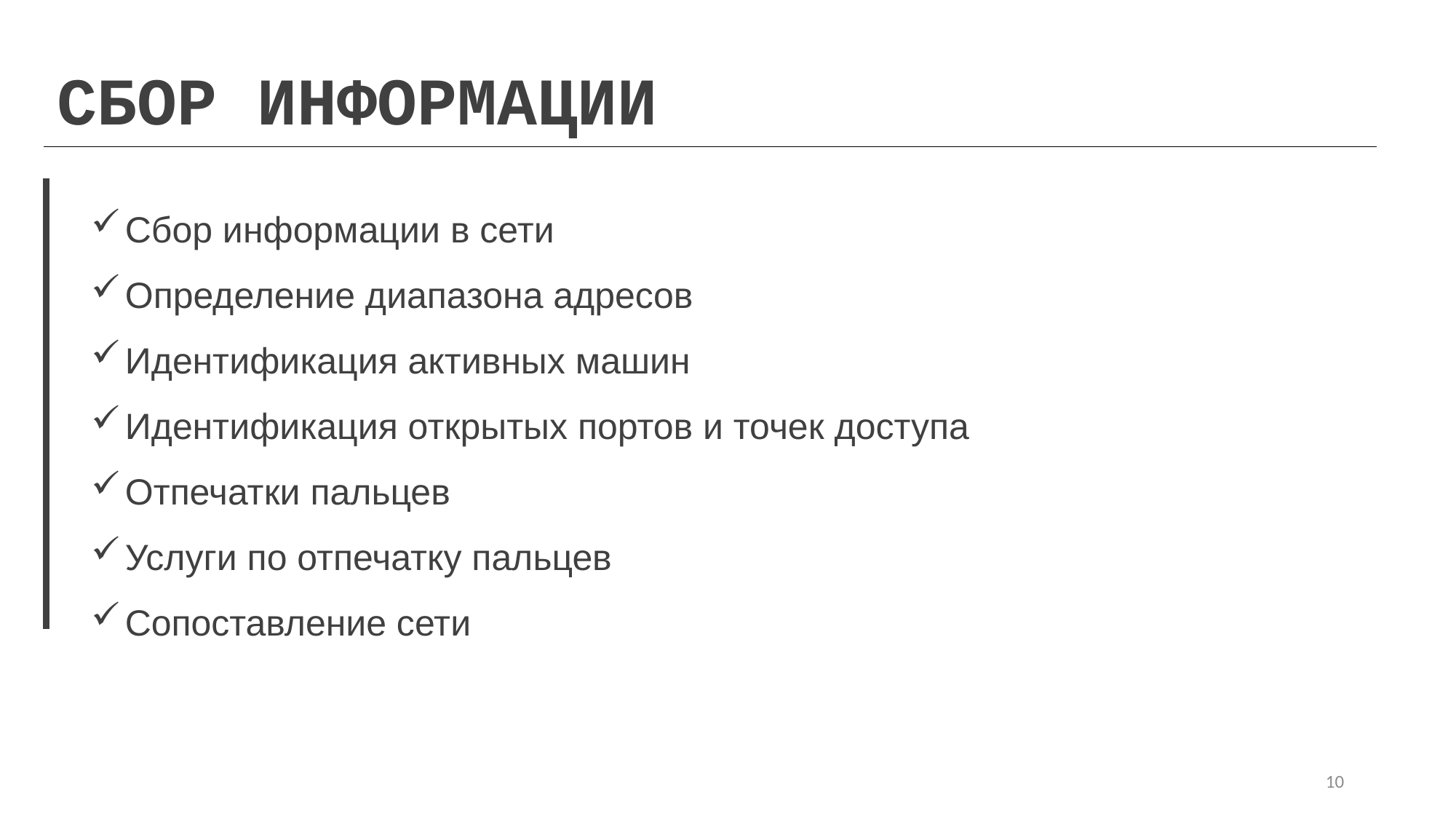

СБОР ИНФОРМАЦИИ

Сбор информации в сети
Определение диапазона адресов
Идентификация активных машин
Идентификация открытых портов и точек доступа
Отпечатки пальцев
Услуги по отпечатку пальцев
Сопоставление сети
10